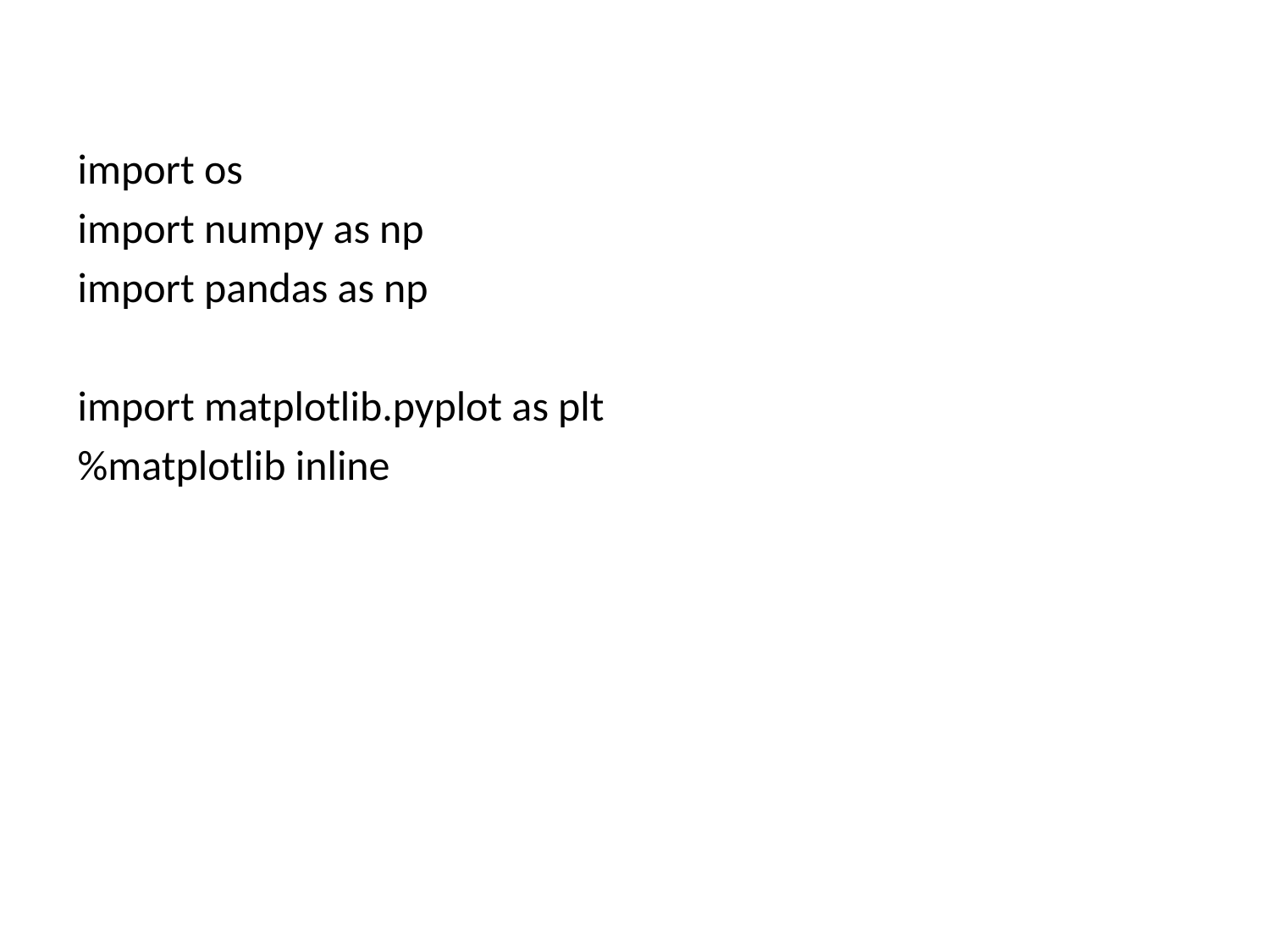

import os
import numpy as np
import pandas as np

import matplotlib.pyplot as plt
%matplotlib inline